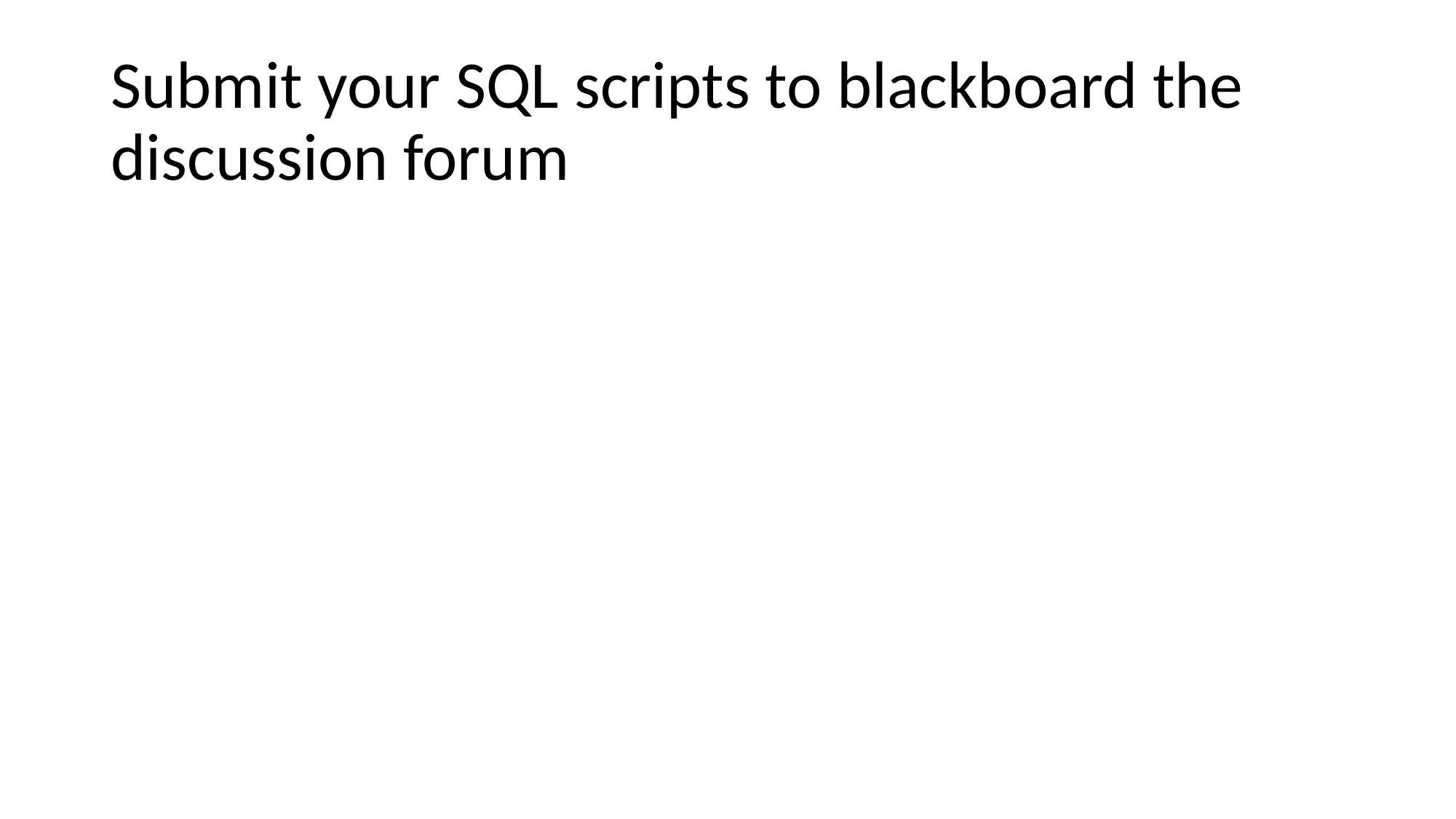

# Submit your SQL scripts to blackboard the discussion forum